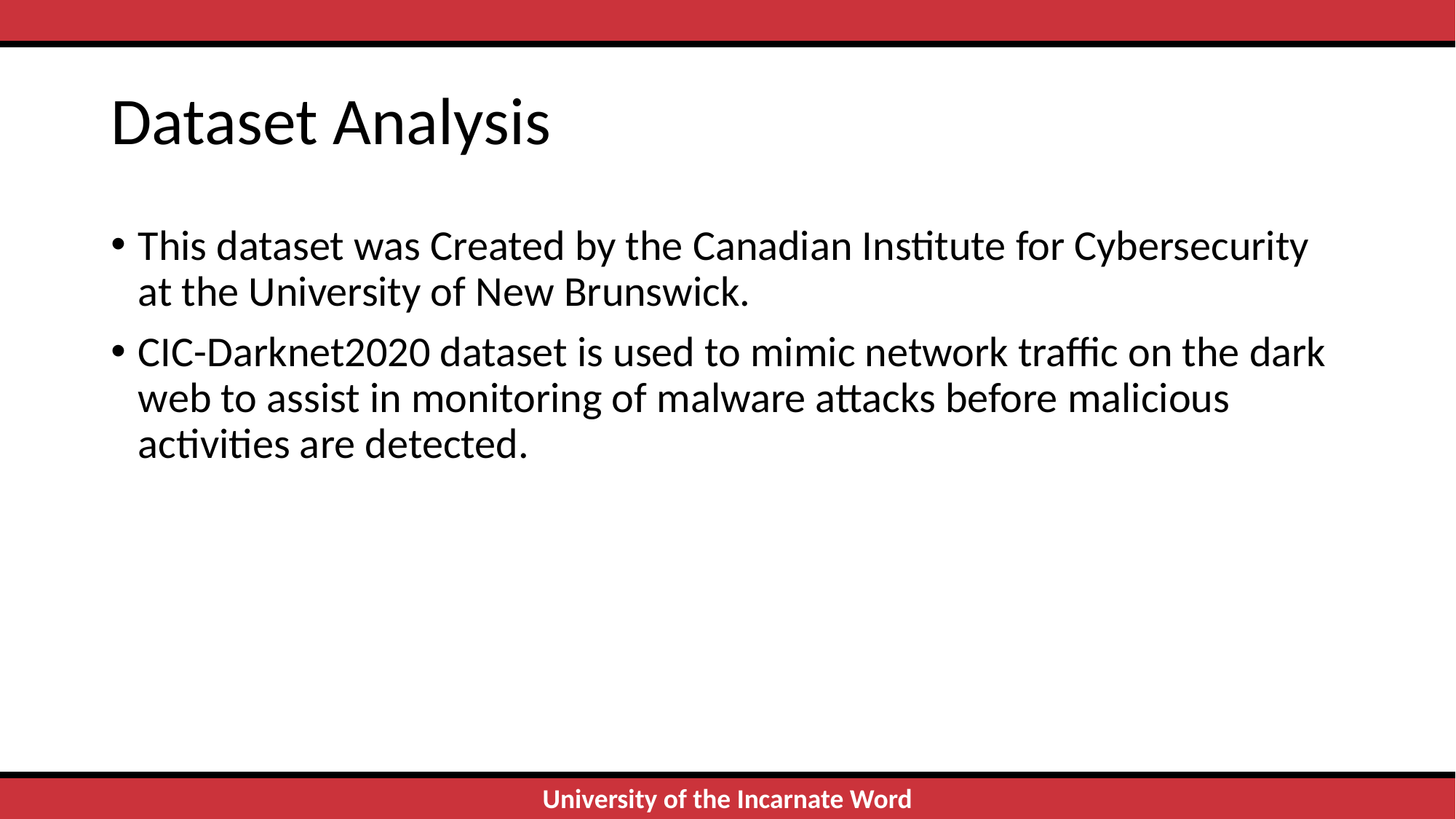

# Dataset Analysis
This dataset was Created by the Canadian Institute for Cybersecurity at the University of New Brunswick.
CIC-Darknet2020 dataset is used to mimic network traffic on the dark web to assist in monitoring of malware attacks before malicious activities are detected.

12/1/2022